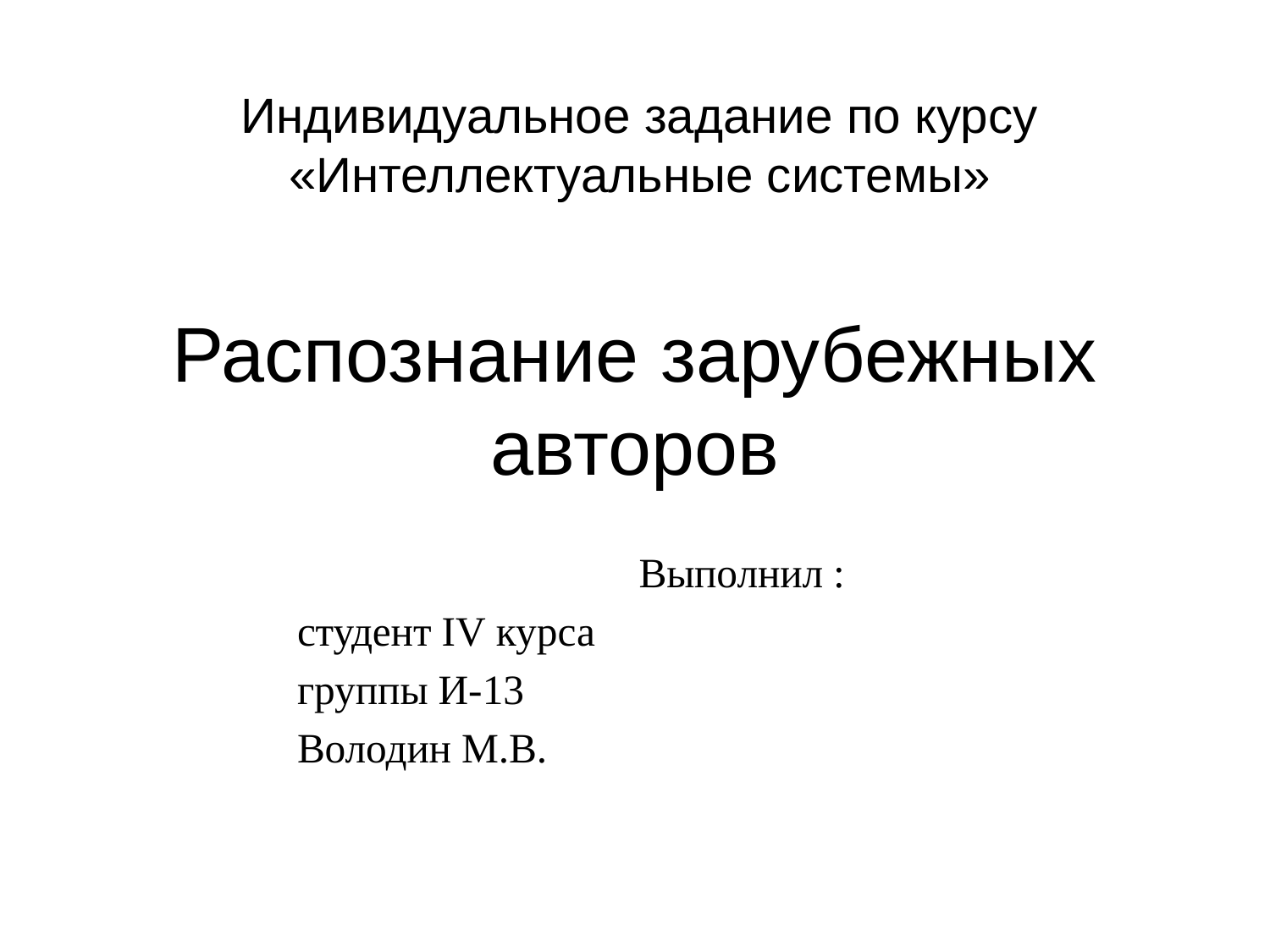

Индивидуальное задание по курсу «Интеллектуальные системы»
# Распознание зарубежных авторов
                                          Выполнил :
				студент IV курса
				группы И-13
				Володин М.В.